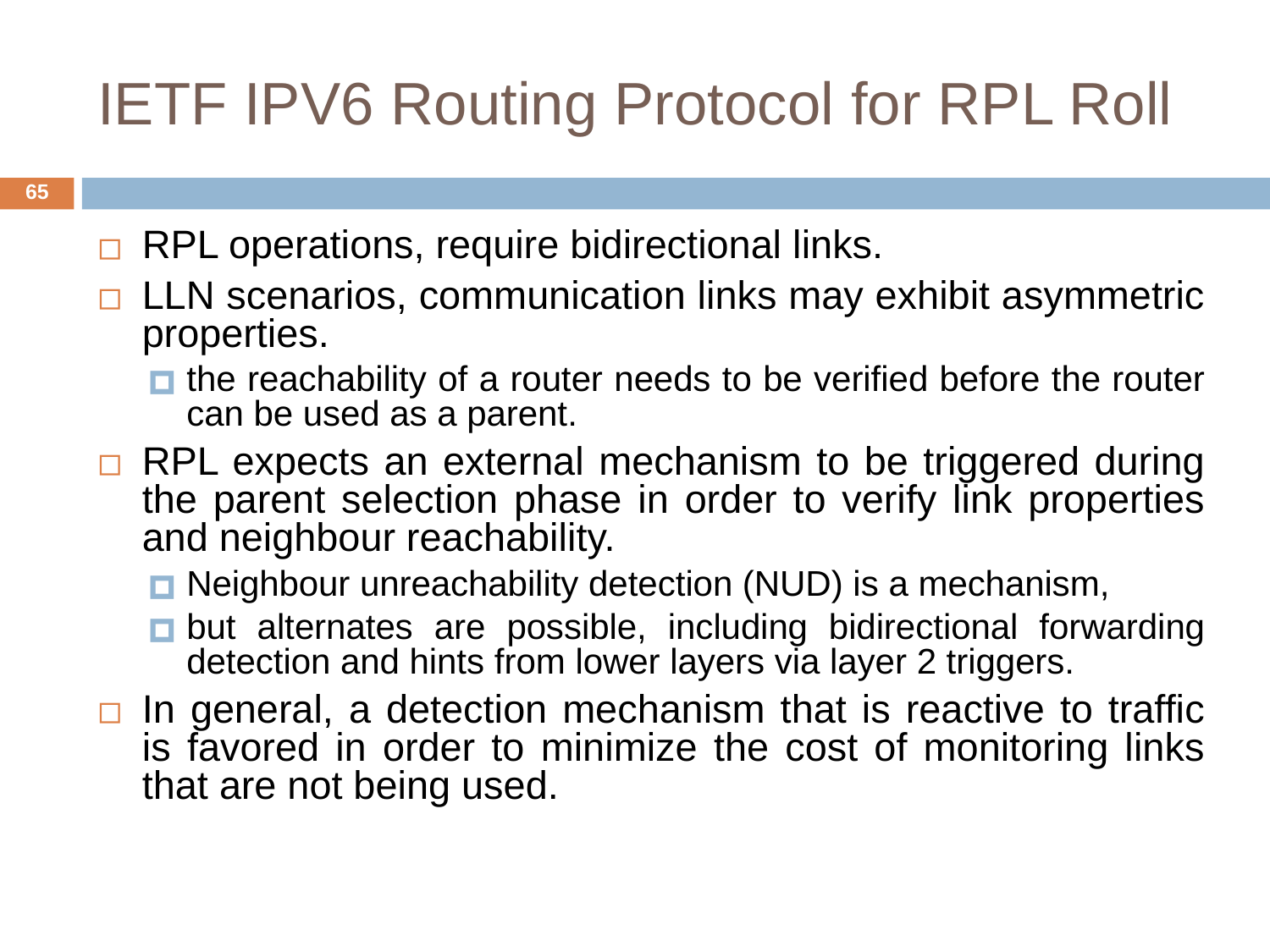

# IETF IPV6 Routing Protocol for RPL Roll
65
RPL operations, require bidirectional links.
LLN scenarios, communication links may exhibit asymmetric properties.
the reachability of a router needs to be verified before the router can be used as a parent.
RPL expects an external mechanism to be triggered during the parent selection phase in order to verify link properties and neighbour reachability.
Neighbour unreachability detection (NUD) is a mechanism,
but alternates are possible, including bidirectional forwarding detection and hints from lower layers via layer 2 triggers.
In general, a detection mechanism that is reactive to traffic is favored in order to minimize the cost of monitoring links that are not being used.